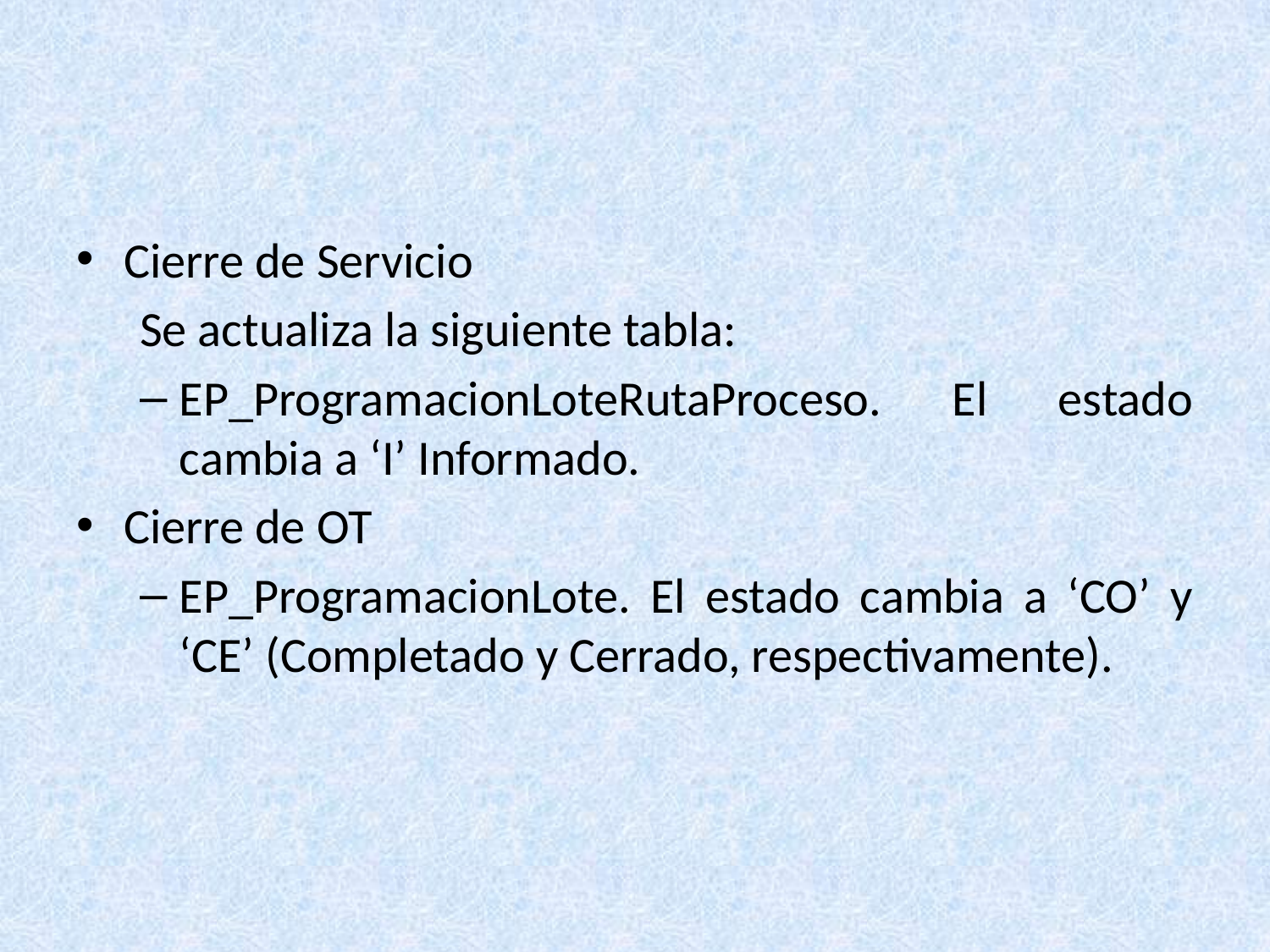

#
Cierre de Servicio
Se actualiza la siguiente tabla:
EP_ProgramacionLoteRutaProceso. El estado cambia a ‘I’ Informado.
Cierre de OT
EP_ProgramacionLote. El estado cambia a ‘CO’ y ‘CE’ (Completado y Cerrado, respectivamente).